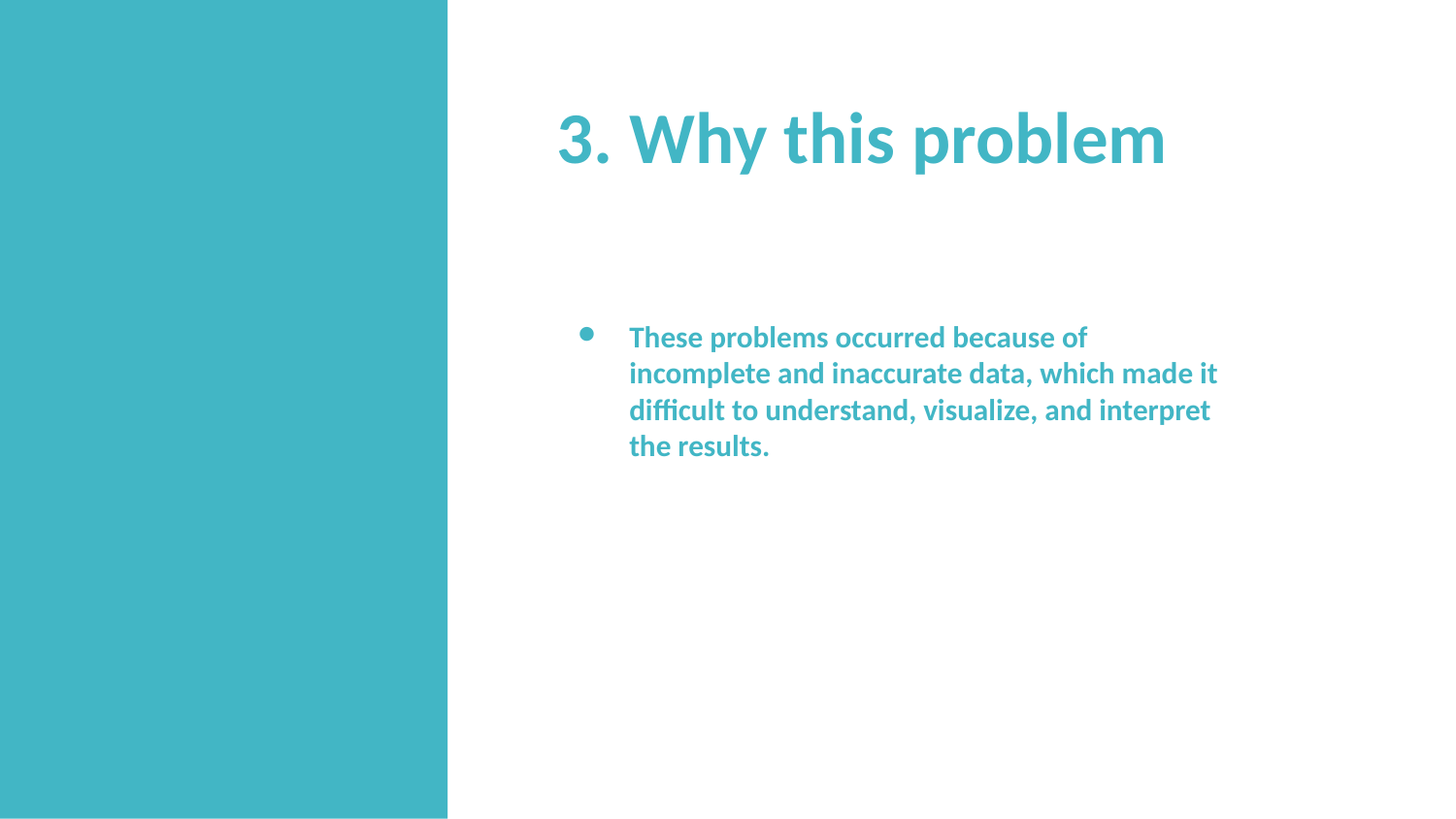

3. Why this problem
These problems occurred because of incomplete and inaccurate data, which made it difficult to understand, visualize, and interpret the results.